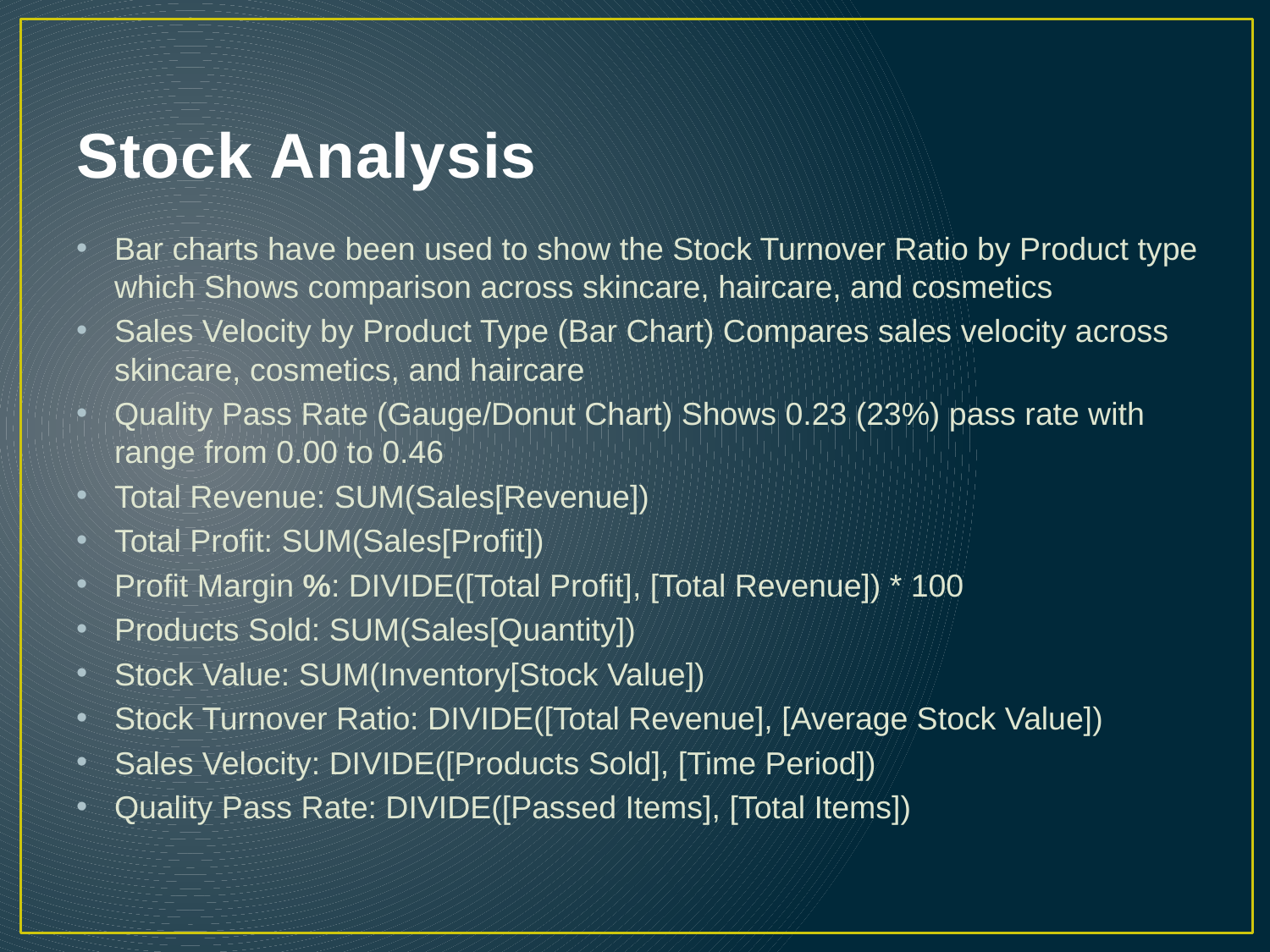

# Stock Analysis
Bar charts have been used to show the Stock Turnover Ratio by Product type which Shows comparison across skincare, haircare, and cosmetics
Sales Velocity by Product Type (Bar Chart) Compares sales velocity across skincare, cosmetics, and haircare
Quality Pass Rate (Gauge/Donut Chart) Shows 0.23 (23%) pass rate with range from 0.00 to 0.46
Total Revenue: SUM(Sales[Revenue])
Total Profit: SUM(Sales[Profit])
Profit Margin %: DIVIDE([Total Profit], [Total Revenue]) * 100
Products Sold: SUM(Sales[Quantity])
Stock Value: SUM(Inventory[Stock Value])
Stock Turnover Ratio: DIVIDE([Total Revenue], [Average Stock Value])
Sales Velocity: DIVIDE([Products Sold], [Time Period])
Quality Pass Rate: DIVIDE([Passed Items], [Total Items])